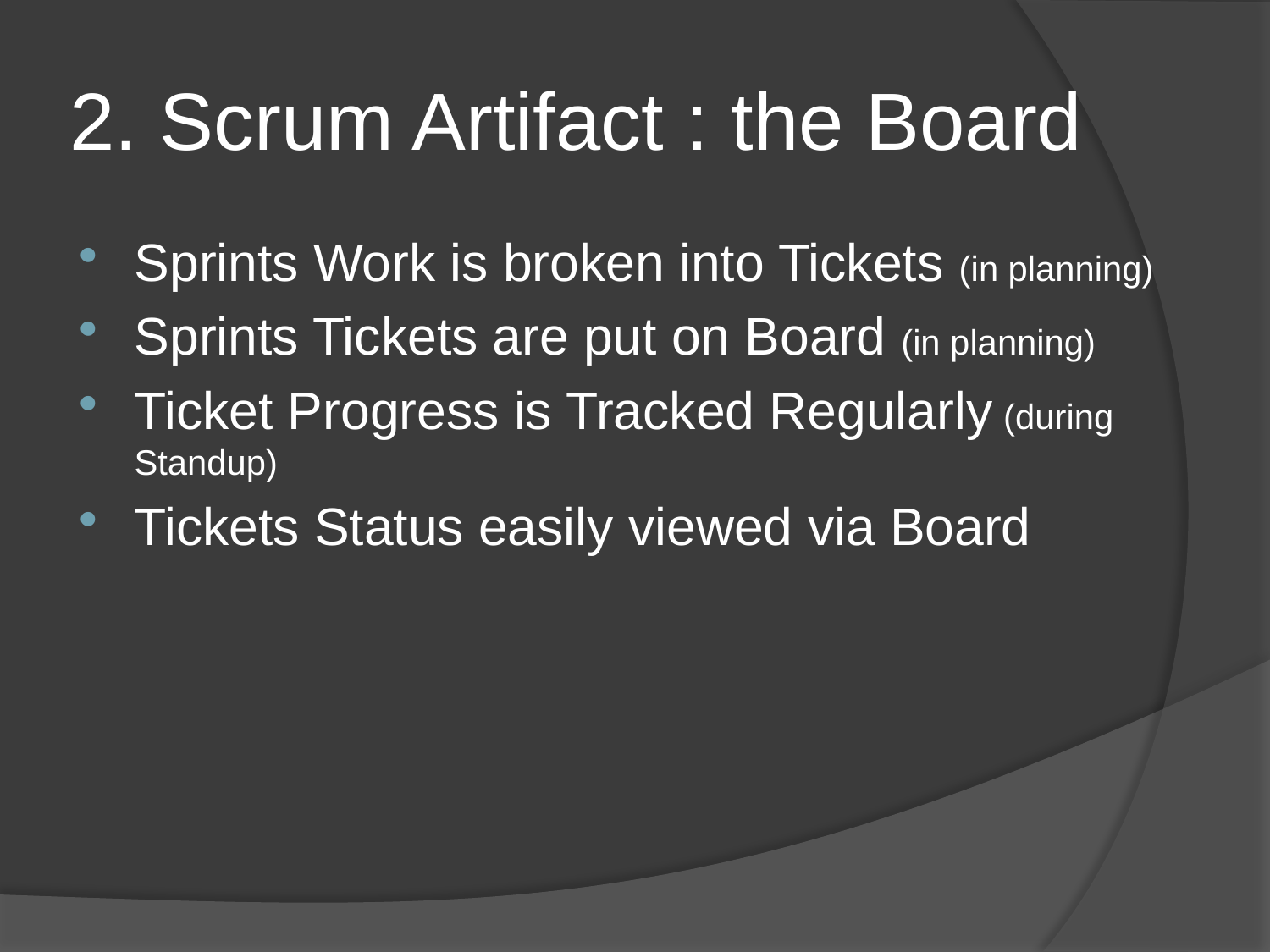

# 2. Scrum Artifact : the Board
Sprints Work is broken into Tickets (in planning)
Sprints Tickets are put on Board (in planning)
Ticket Progress is Tracked Regularly (during Standup)
Tickets Status easily viewed via Board